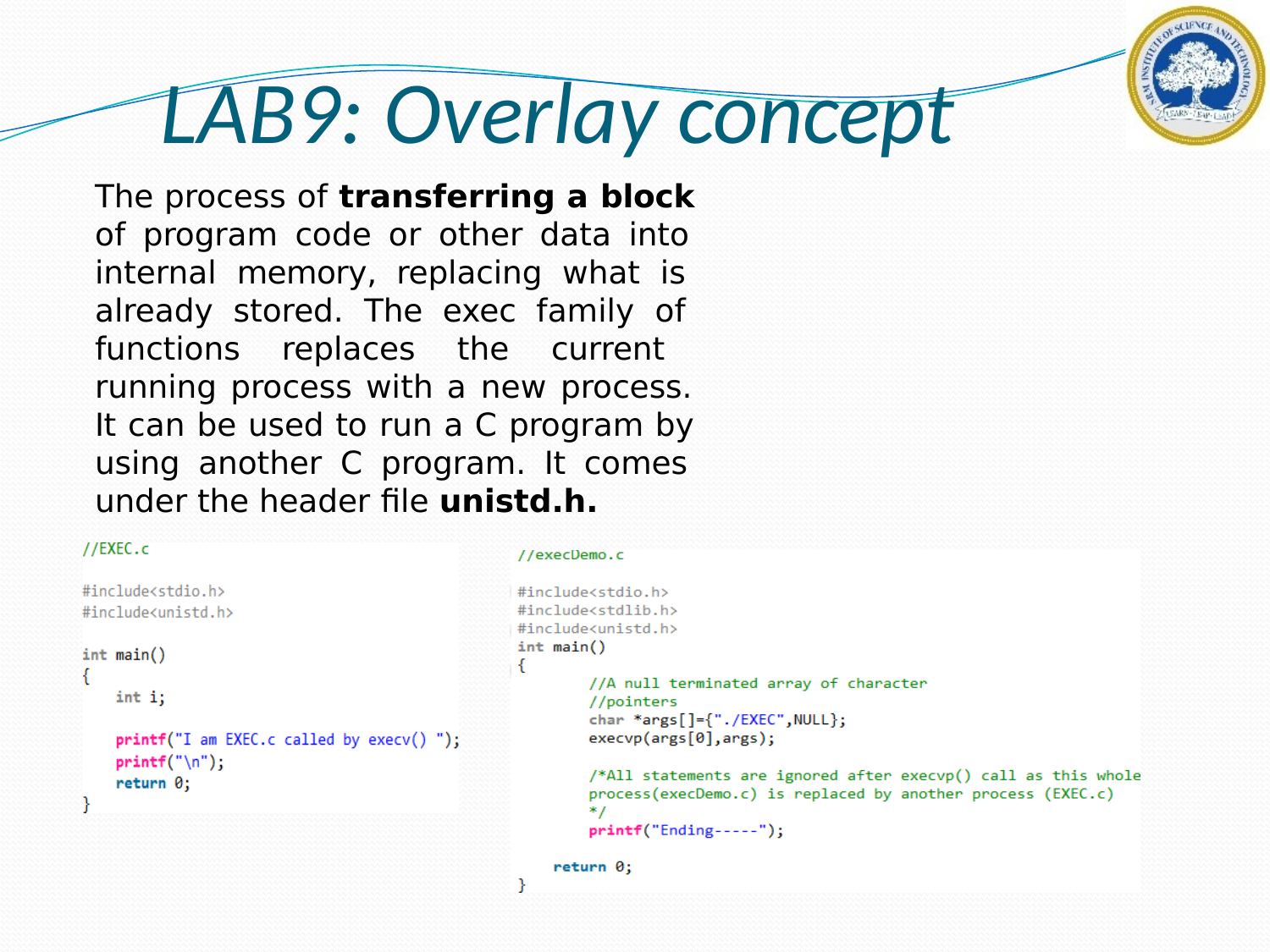

# LAB9: Overlay concept
The process of transferring a block  of program code or other data into  internal memory, replacing what is  already stored. The exec family of  functions replaces the current  running process with a new process.  It can be used to run a C program by  using another C program. It comes  under the header file unistd.h.